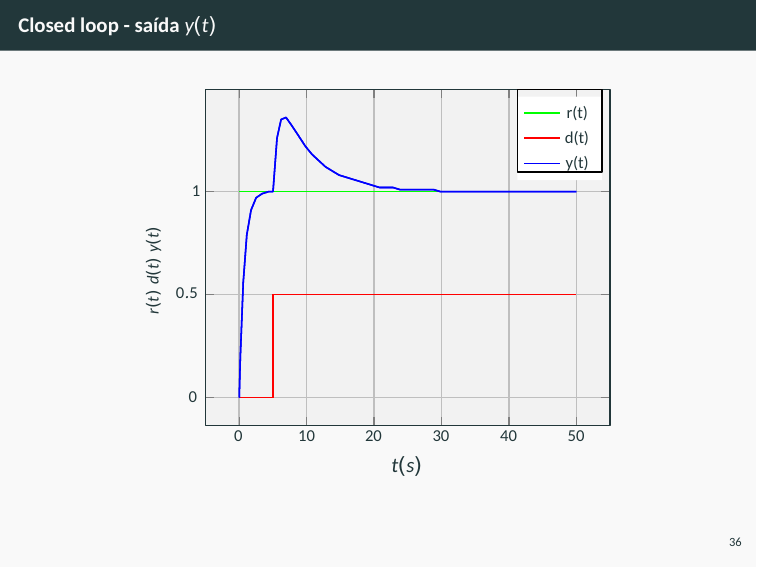

Closed loop - saída y(t)

r(t)
d(t)
y(t)

1
r(t) d(t) y(t)
0.5
0
0
10
20
30
40
50
t(s)
36